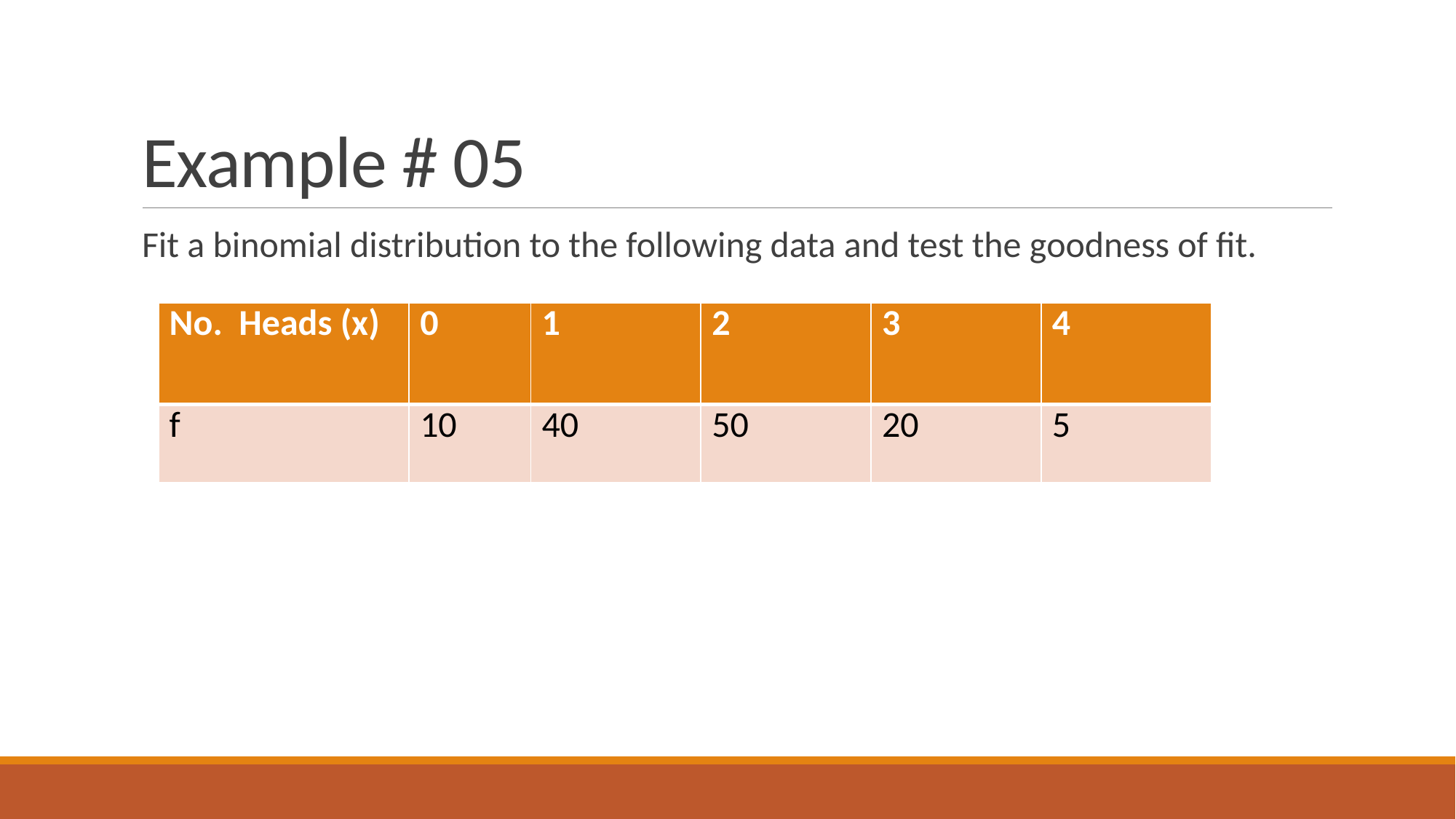

# Example # 05
Fit a binomial distribution to the following data and test the goodness of fit.

| No. Heads (x) | 0 | 1 | 2 | 3 | 4 |
| --- | --- | --- | --- | --- | --- |
| f | 10 | 40 | 50 | 20 | 5 |